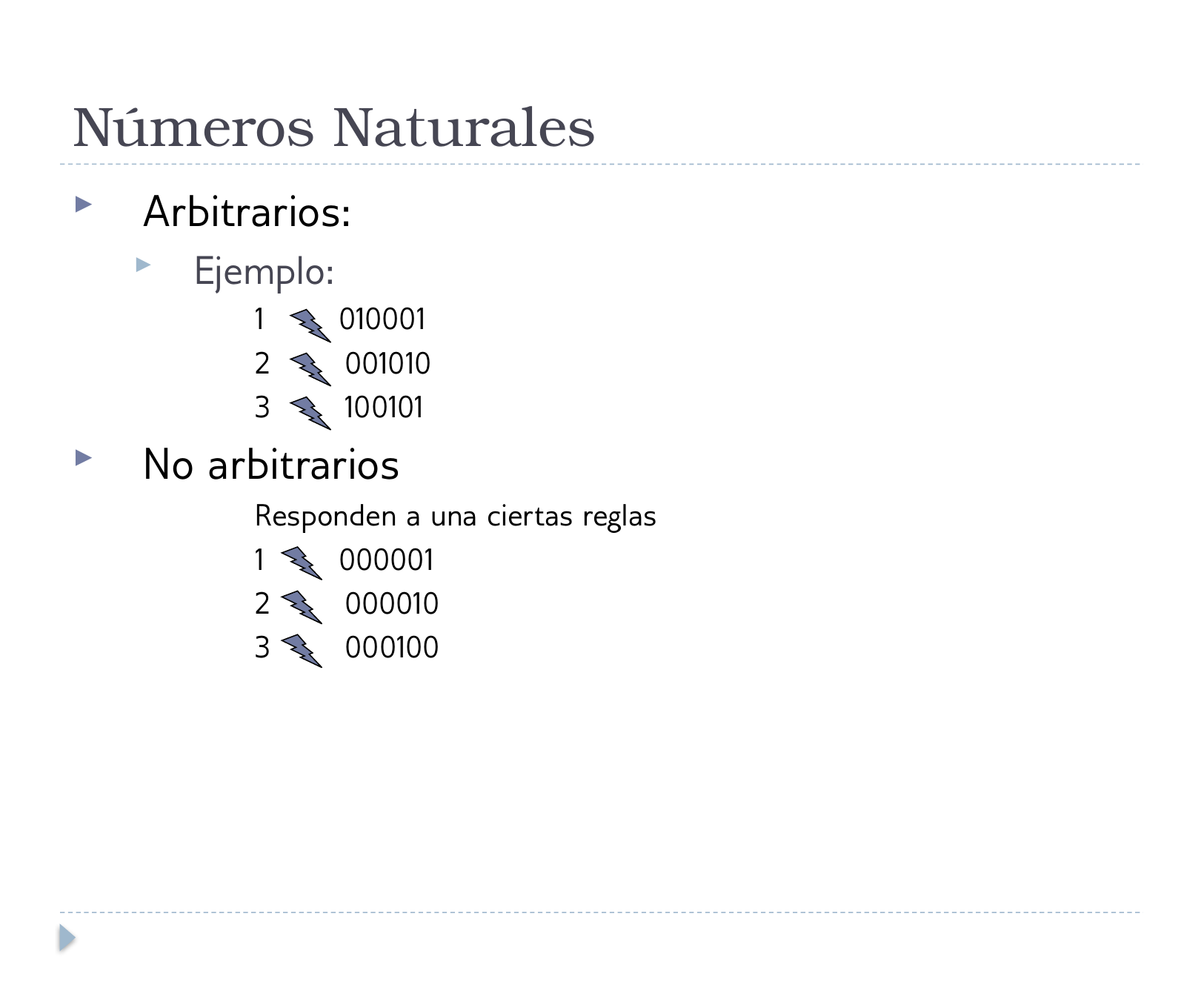

# Números Naturales
Arbitrarios:
Ejemplo:
1        010001
2        001010
3        100101
No arbitrarios
Responden a una ciertas reglas
1        000001
2        000010
3        000100